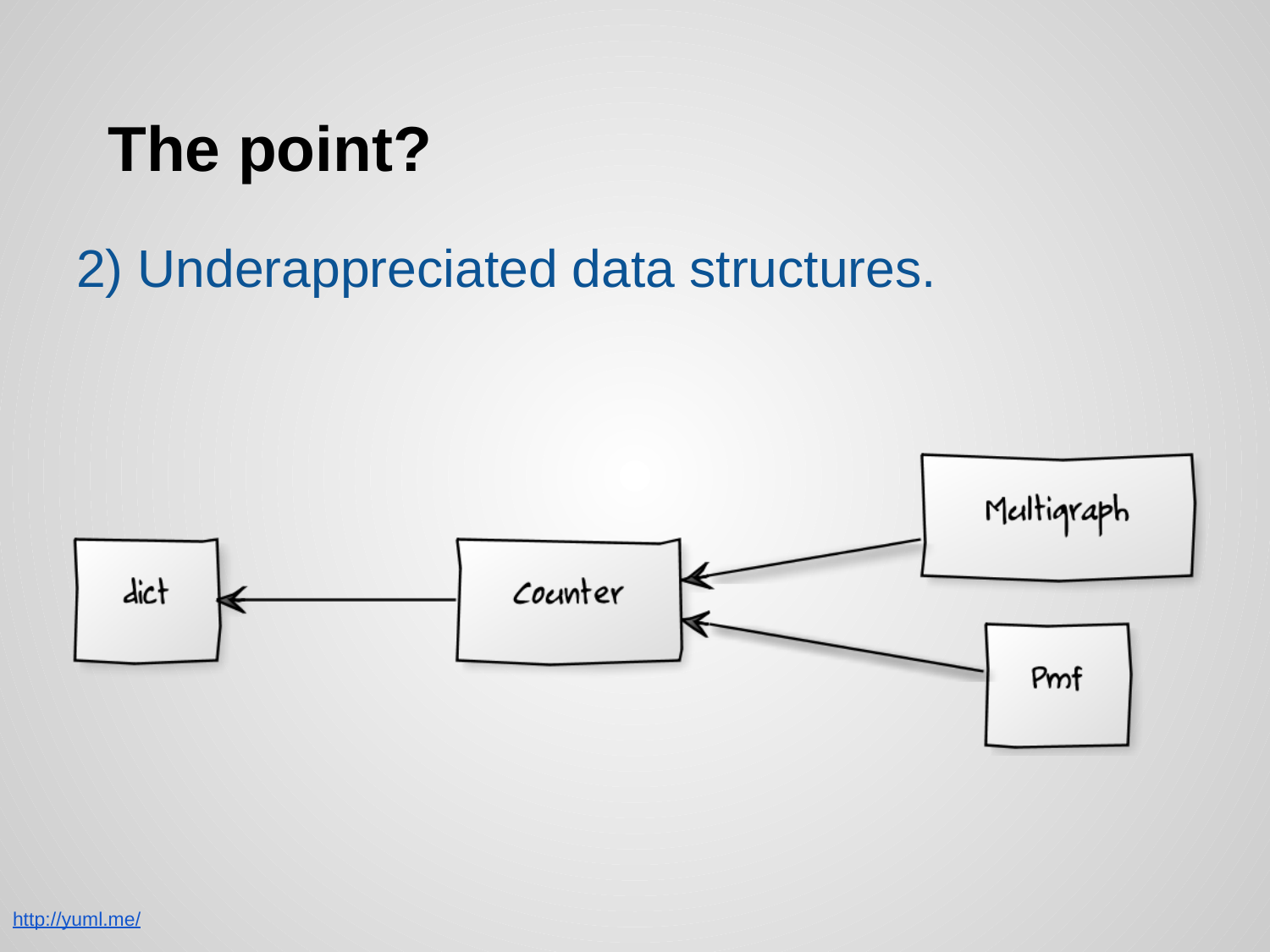

# The point?
2) Underappreciated data structures.

http://yuml.me/